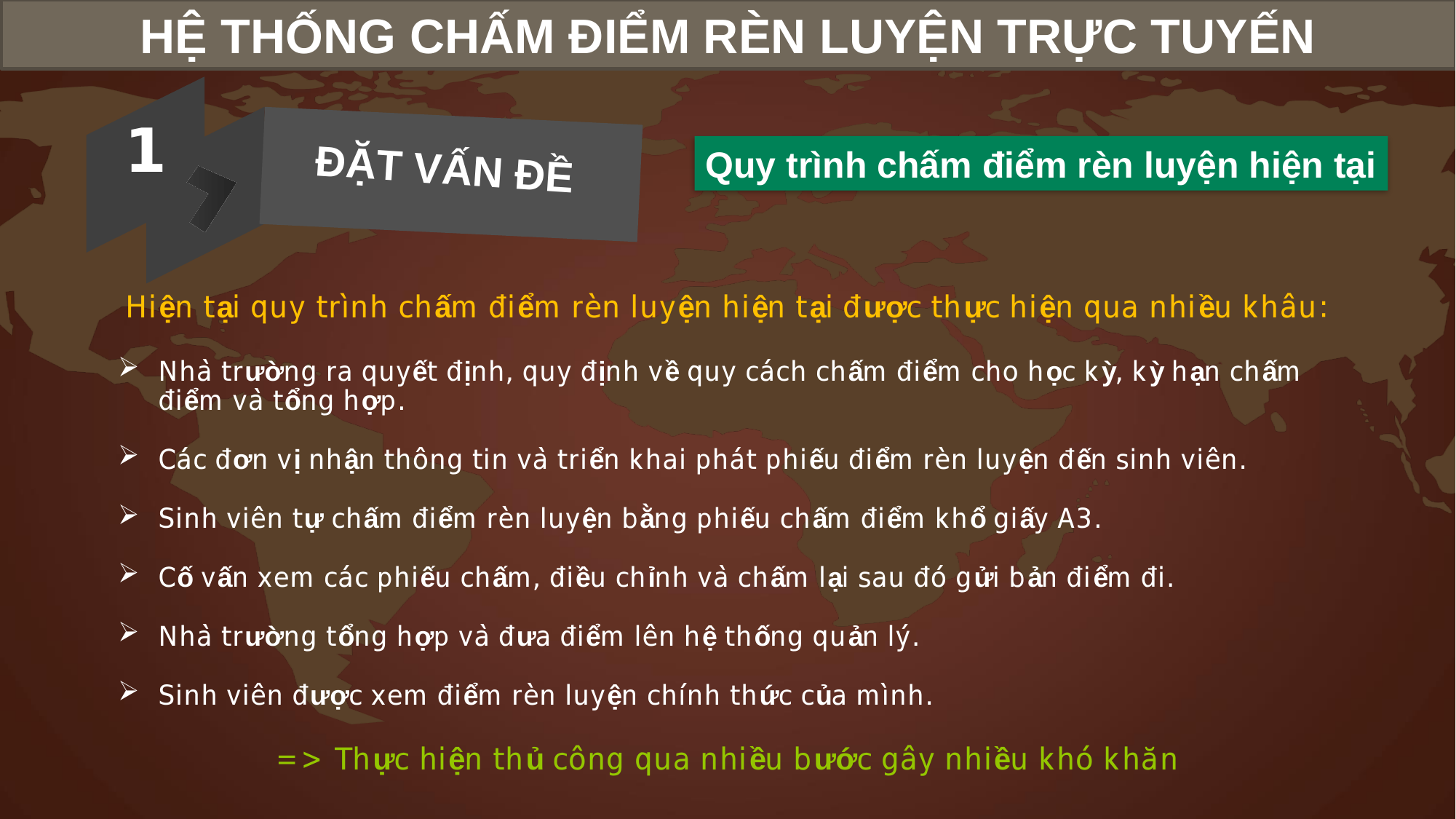

HỆ THỐNG CHẤM ĐIỂM RÈN LUYỆN TRỰC TUYẾN

1
Quy trình chấm điểm rèn luyện hiện tại
ĐẶT VẤN ĐỀ
Hiện tại quy trình chấm điểm rèn luyện hiện tại được thực hiện qua nhiều khâu:

Nhà trường ra quyết định, quy định về quy cách chấm điểm cho học kỳ, kỳ hạn chấm điểm và tổng hợp.

Các đơn vị nhận thông tin và triển khai phát phiếu điểm rèn luyện đến sinh viên.

Sinh viên tự chấm điểm rèn luyện bằng phiếu chấm điểm khổ giấy A3.

Cố vấn xem các phiếu chấm, điều chỉnh và chấm lại sau đó gửi bản điểm đi.

Nhà trường tổng hợp và đưa điểm lên hệ thống quản lý.

Sinh viên được xem điểm rèn luyện chính thức của mình.

=> Thực hiện thủ công qua nhiều bước gây nhiều khó khăn